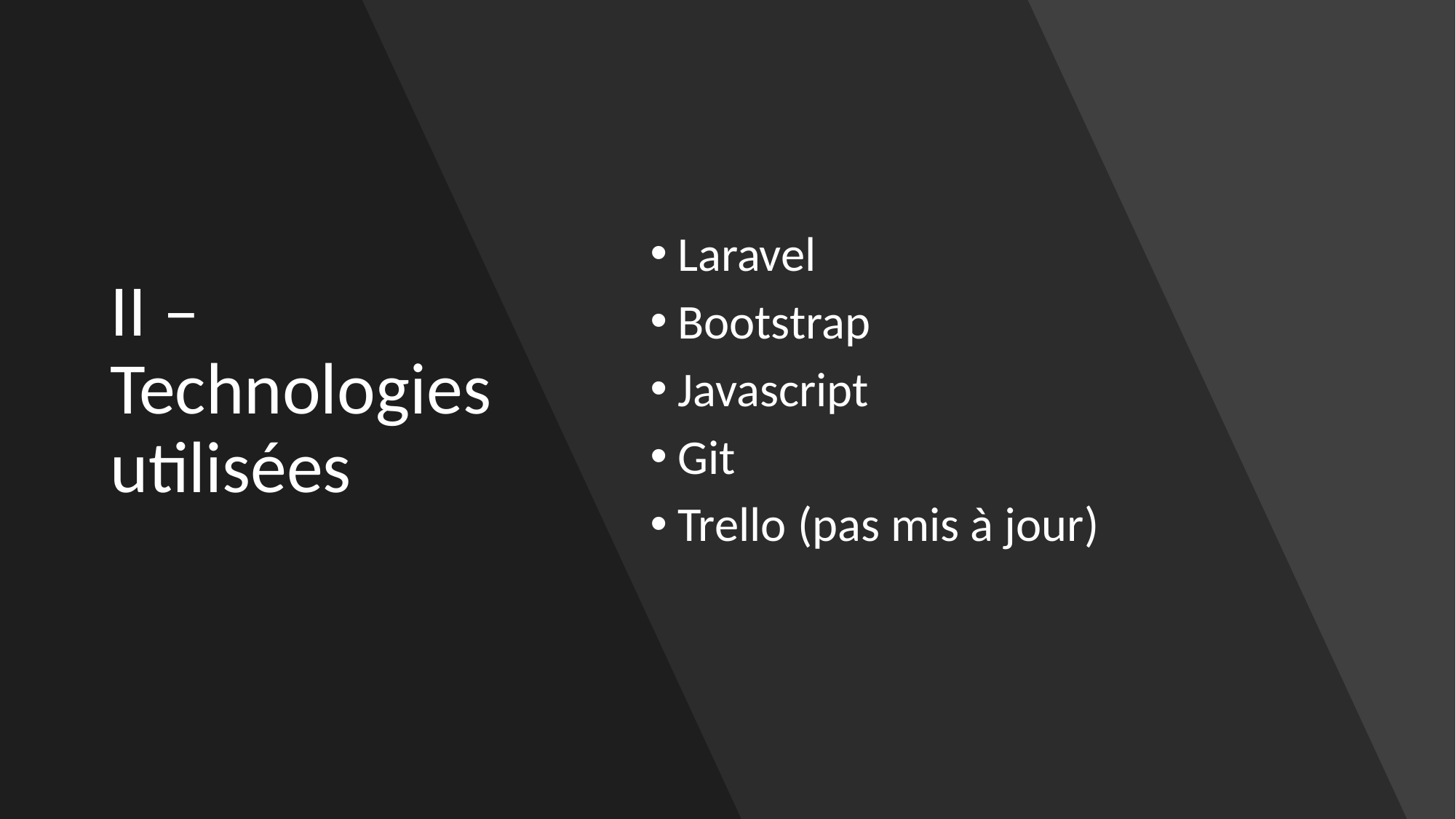

# II – Technologies utilisées
Laravel
Bootstrap
Javascript
Git
Trello (pas mis à jour)